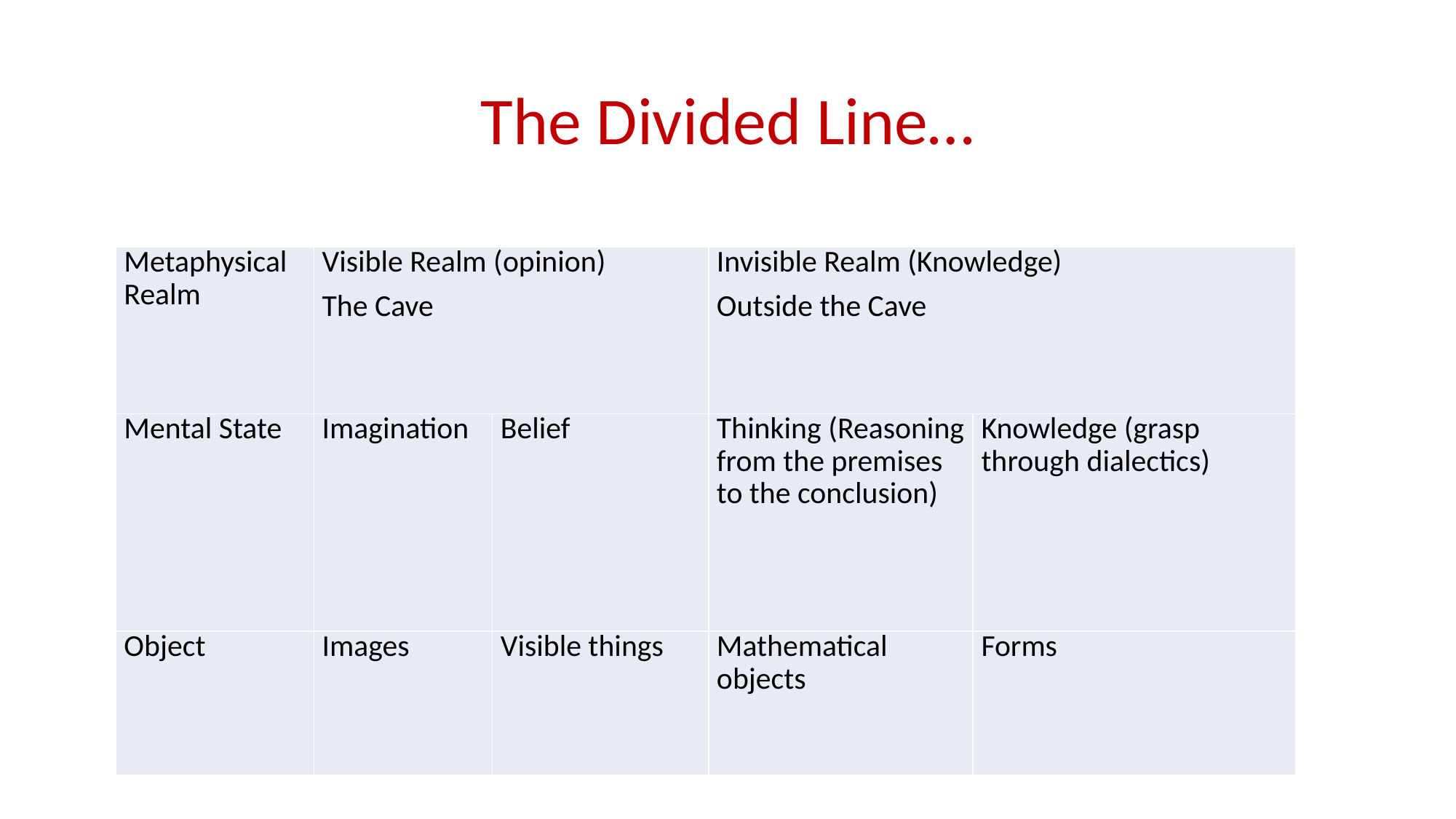

# The Divided Line…

| Metaphysical Realm | Visible Realm (opinion) The Cave |  | Invisible Realm (Knowledge) Outside the Cave |  |
| --- | --- | --- | --- | --- |
| Mental State | Imagination | Belief | Thinking (Reasoning from the premises to the conclusion) | Knowledge (grasp through dialectics) |
| Object | Images | Visible things | Mathematical objects | Forms |